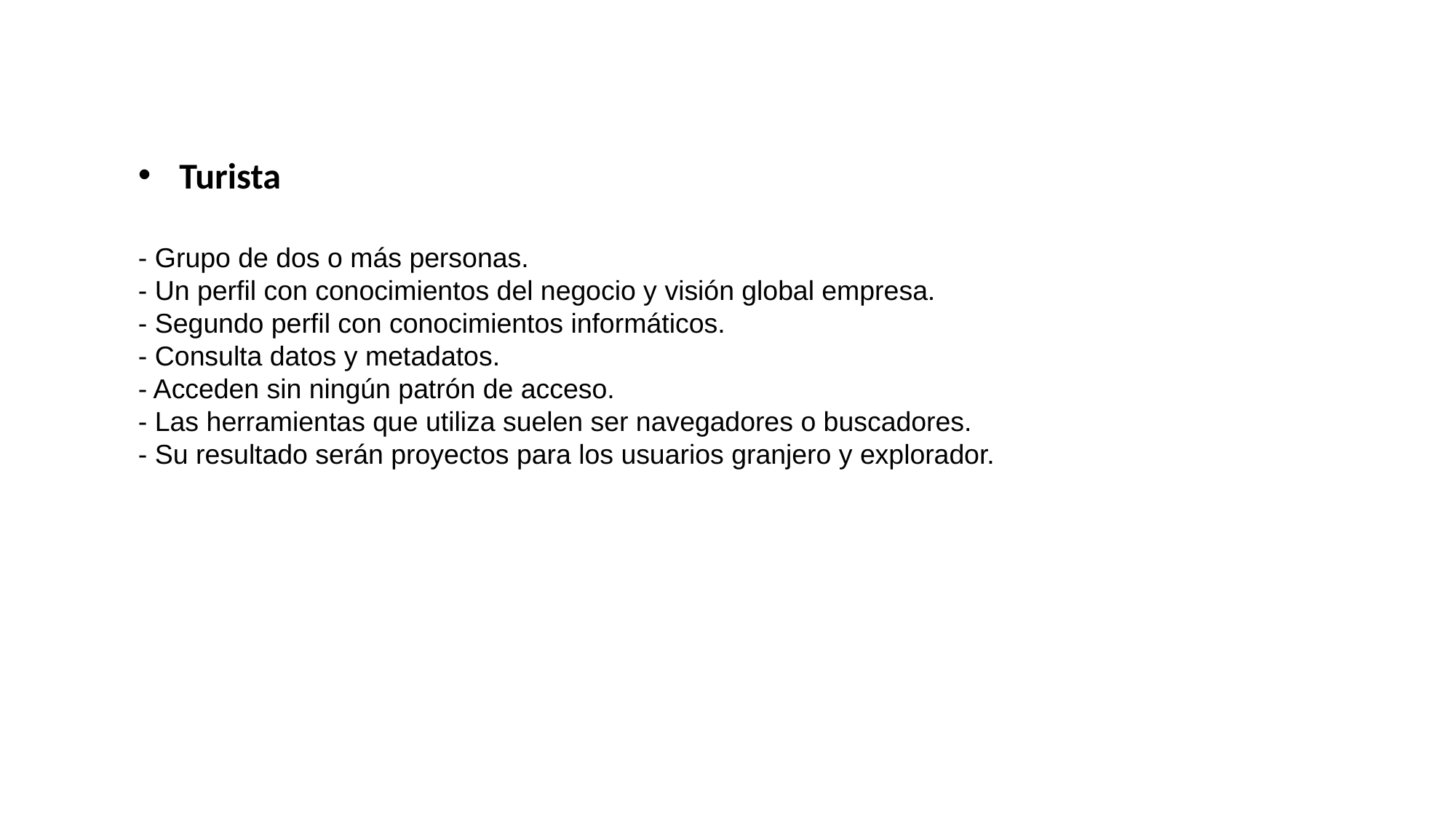

Turista

- Grupo de dos o más personas.
- Un perfil con conocimientos del negocio y visión global empresa.
- Segundo perfil con conocimientos informáticos.
- Consulta datos y metadatos.
- Acceden sin ningún patrón de acceso.
- Las herramientas que utiliza suelen ser navegadores o buscadores.
- Su resultado serán proyectos para los usuarios granjero y explorador.